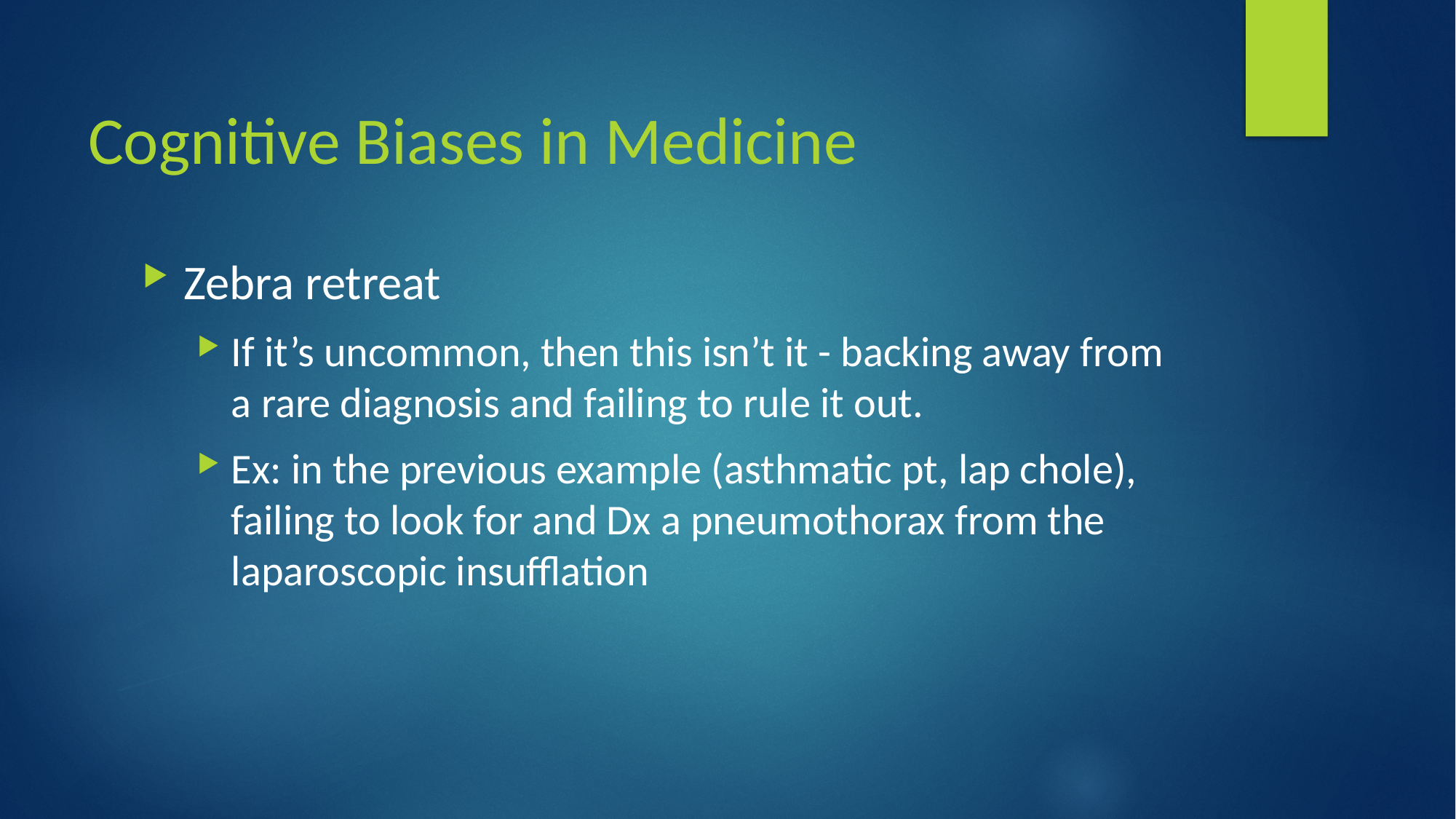

# Cognitive Biases in Medicine
Zebra retreat
If it’s uncommon, then this isn’t it - backing away from a rare diagnosis and failing to rule it out.
Ex: in the previous example (asthmatic pt, lap chole), failing to look for and Dx a pneumothorax from the laparoscopic insufflation